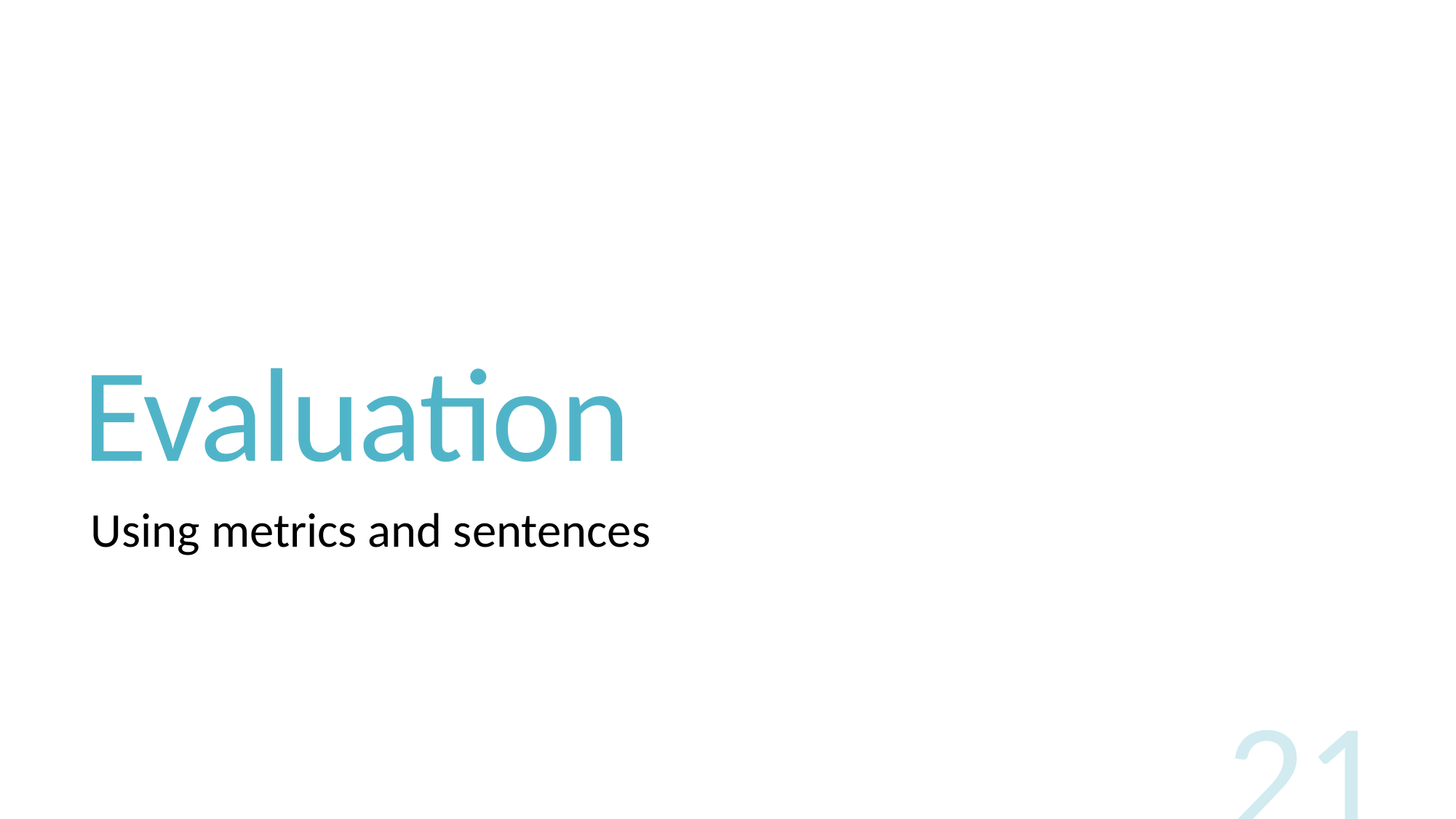

# Evaluation
Using metrics and sentences
21